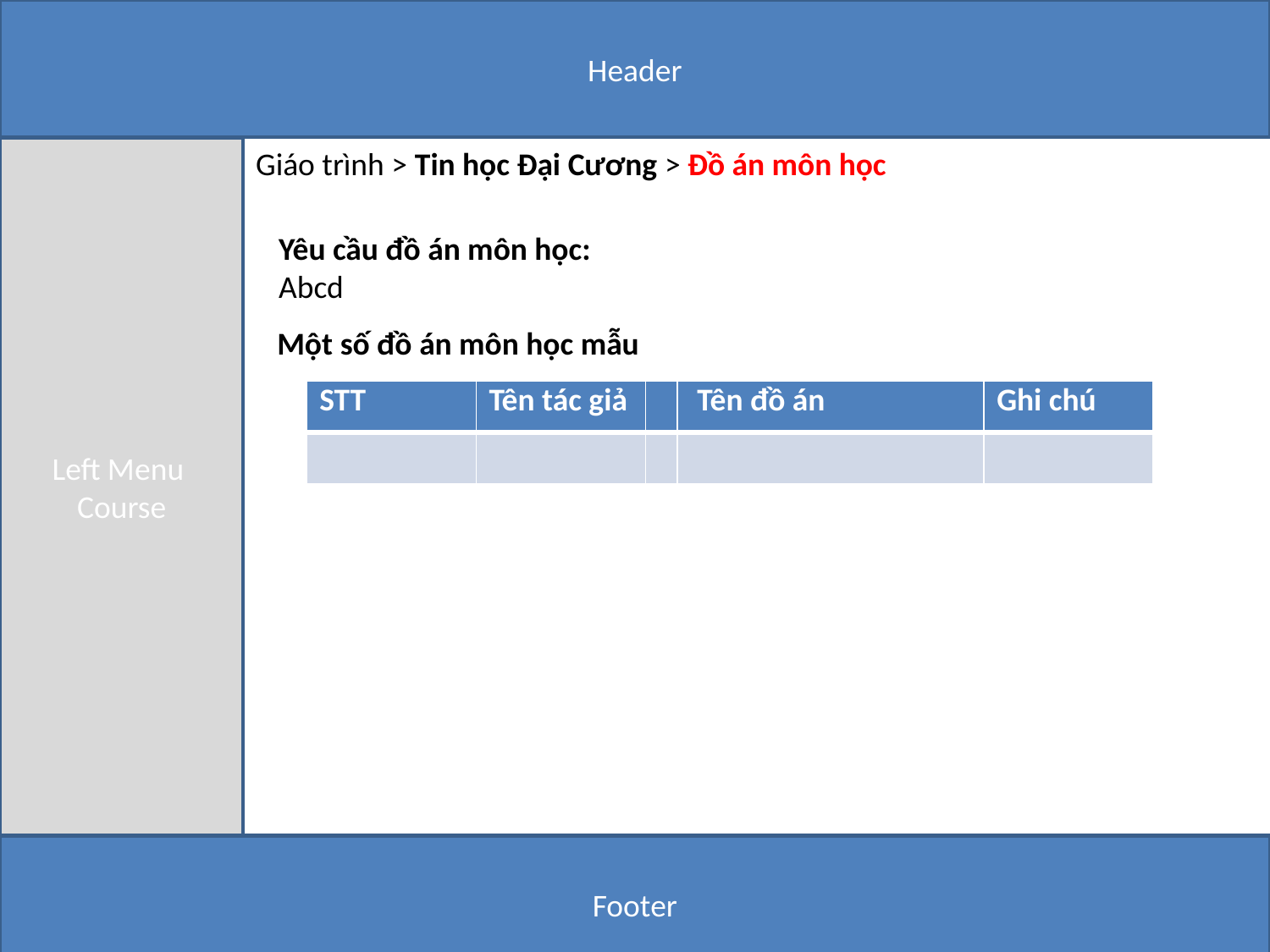

Header
Left Menu
Course
Giáo trình > Tin học Đại Cương > Đồ án môn học
Yêu cầu đồ án môn học:
Abcd

Một số đồ án môn học mẫu

| STT | Tên tác giả |  | Tên đồ án | Ghi chú |
| --- | --- | --- | --- | --- |
|  |  |  |  |  |
Footer